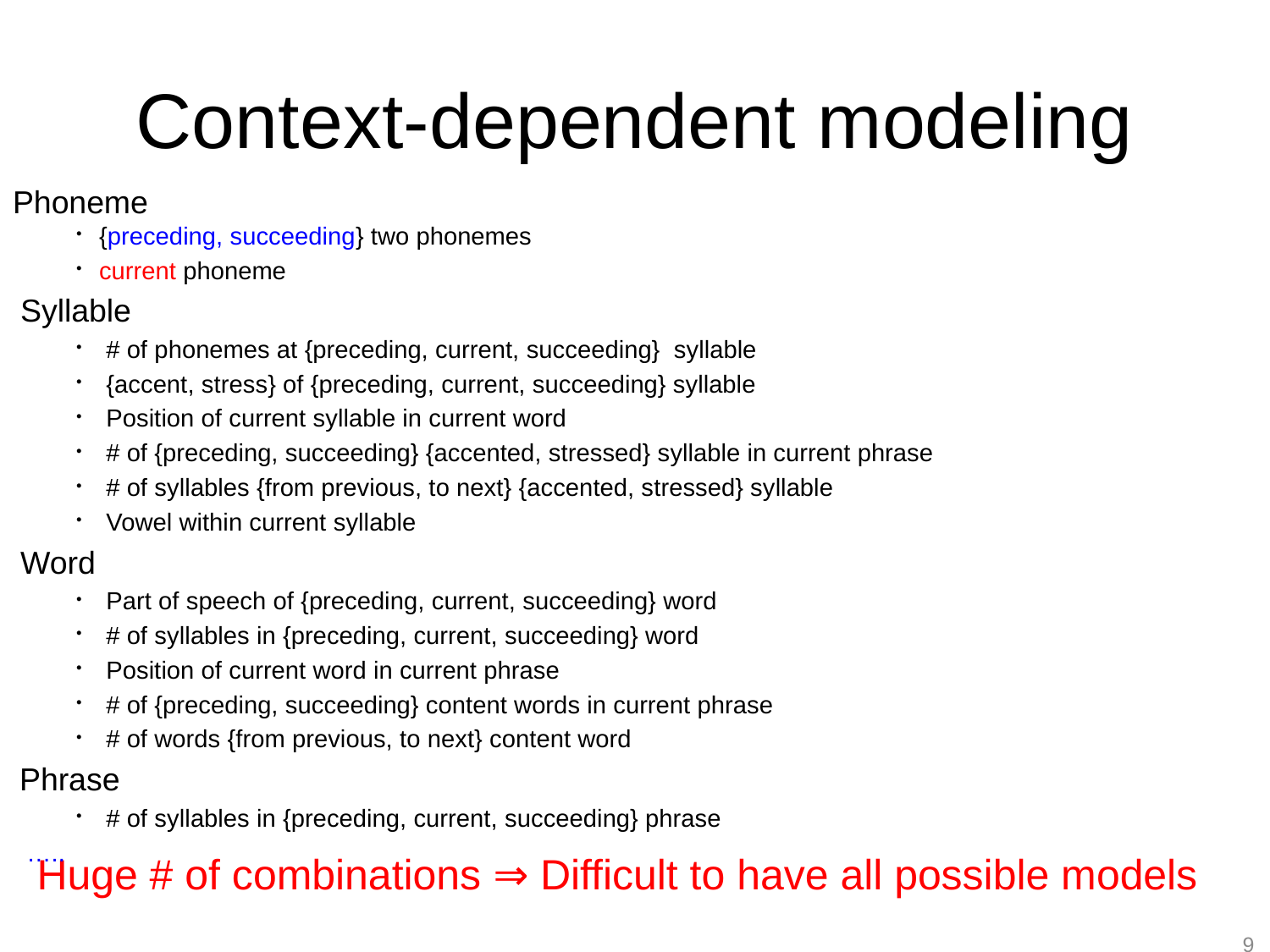

# Context-dependent modeling

Phoneme
{preceding, succeeding} two phonemes
current phoneme
 Syllable
 # of phonemes at {preceding, current, succeeding}  syllable
 {accent, stress} of {preceding, current, succeeding} syllable
 Position of current syllable in current word
 # of {preceding, succeeding} {accented, stressed} syllable in current phrase
 # of syllables {from previous, to next} {accented, stressed} syllable
 Vowel within current syllable
 Word
 Part of speech of {preceding, current, succeeding} word
 # of syllables in {preceding, current, succeeding} word
 Position of current word in current phrase
 # of {preceding, succeeding} content words in current phrase
 # of words {from previous, to next} content word
 Phrase
 # of syllables in {preceding, current, succeeding} phrase
  …..

Huge # of combinations ⇒ Difficult to have all possible models
9